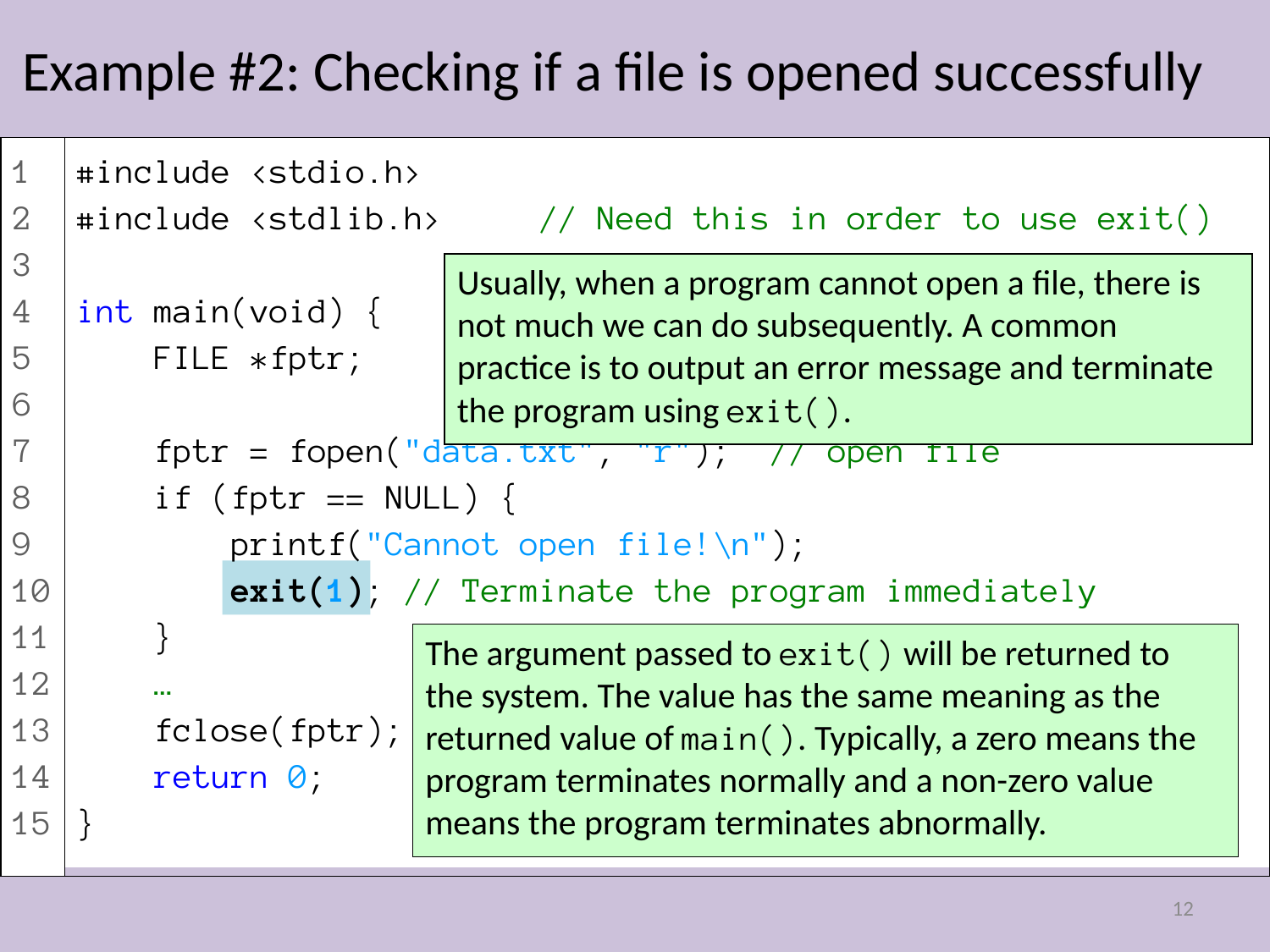

# Example #2: Checking if a file is opened successfully
1
2
3
4
5
6
7
8
9
10
11
12
13
1415
#include <stdio.h>
#include <stdlib.h>     // Need this in order to use exit()

int main(void) {
    FILE *fptr;

    fptr = fopen("data.txt", "r");  // open file
    if (fptr == NULL) {
        printf("Cannot open file!\n");
        exit(1); // Terminate the program immediately
    }
    …
    fclose(fptr);  // close file
    return 0;
}
Usually, when a program cannot open a file, there is not much we can do subsequently. A common practice is to output an error message and terminate the program using exit().

The argument passed to exit() will be returned to the system. The value has the same meaning as the returned value of main(). Typically, a zero means the program terminates normally and a non-zero value means the program terminates abnormally.
12